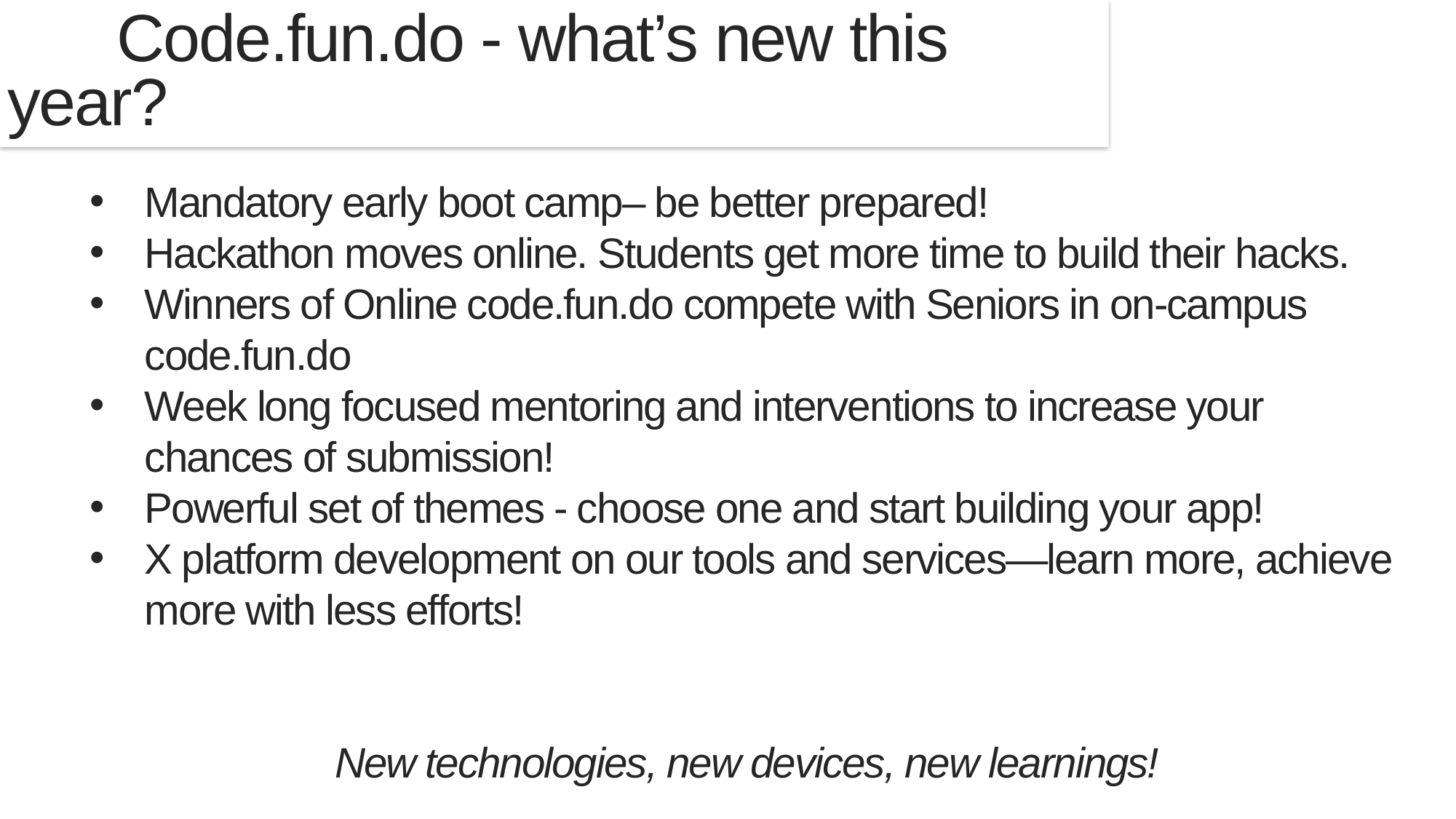

Code.fun.do - what’s new this year?
Mandatory early boot camp– be better prepared!
Hackathon moves online. Students get more time to build their hacks.
Winners of Online code.fun.do compete with Seniors in on-campus code.fun.do
Week long focused mentoring and interventions to increase your chances of submission!
Powerful set of themes - choose one and start building your app!
X platform development on our tools and services—learn more, achieve more with less efforts!

New technologies, new devices, new learnings!